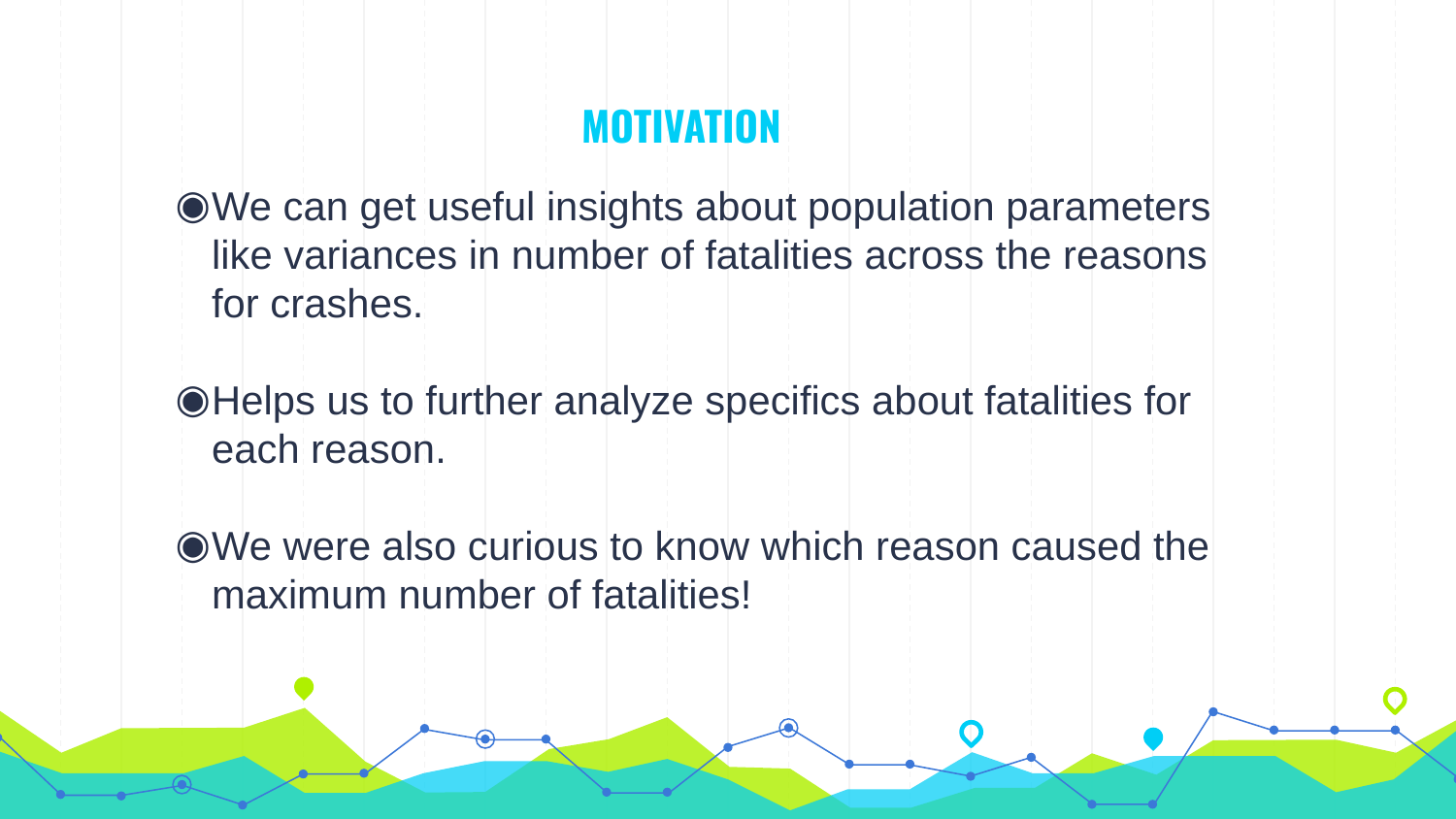

# MOTIVATION
We can get useful insights about population parameters like variances in number of fatalities across the reasons for crashes.

Helps us to further analyze specifics about fatalities for each reason.

We were also curious to know which reason caused the maximum number of fatalities!